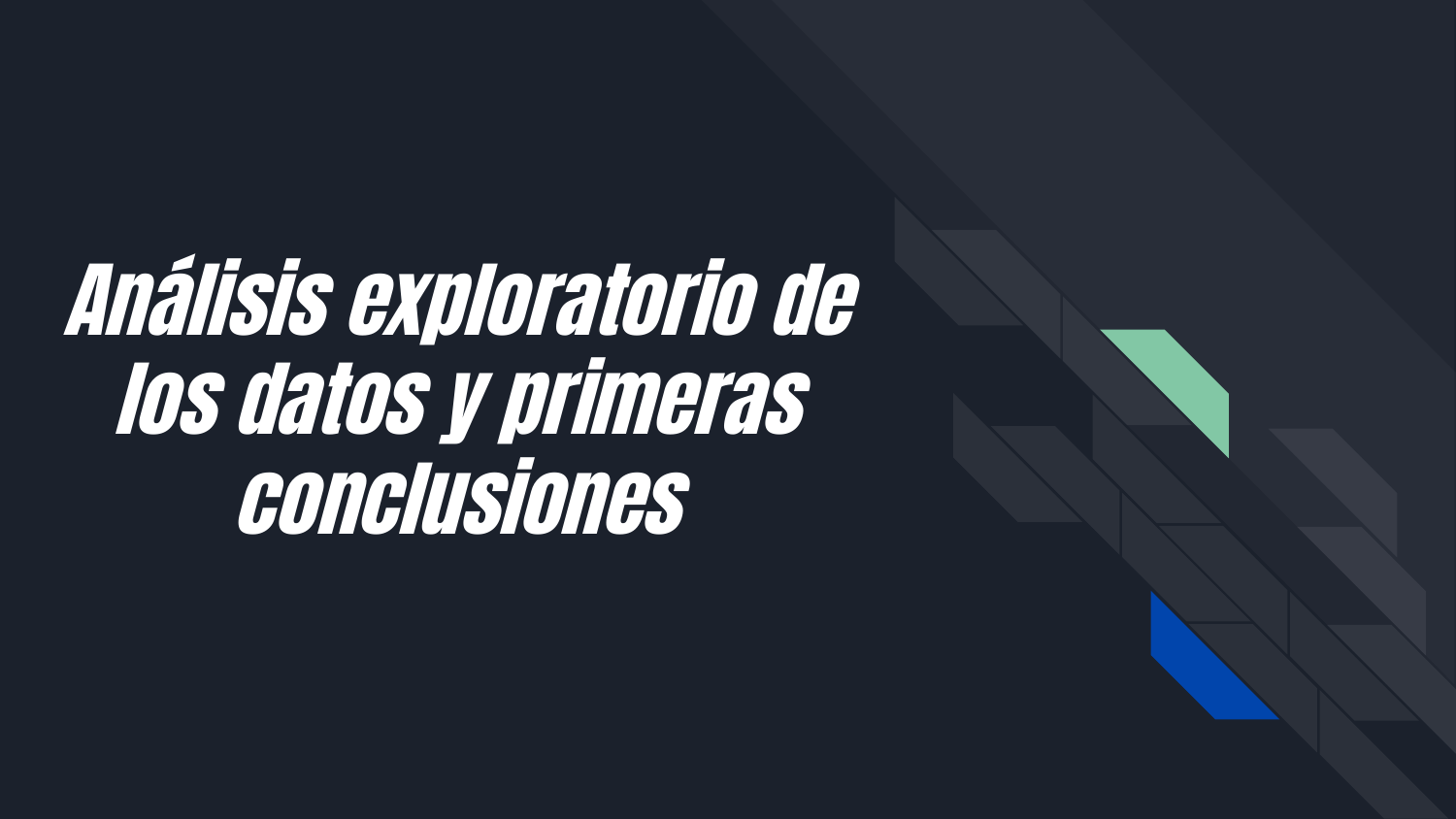

Análisis exploratorio de los datos y primeras conclusiones